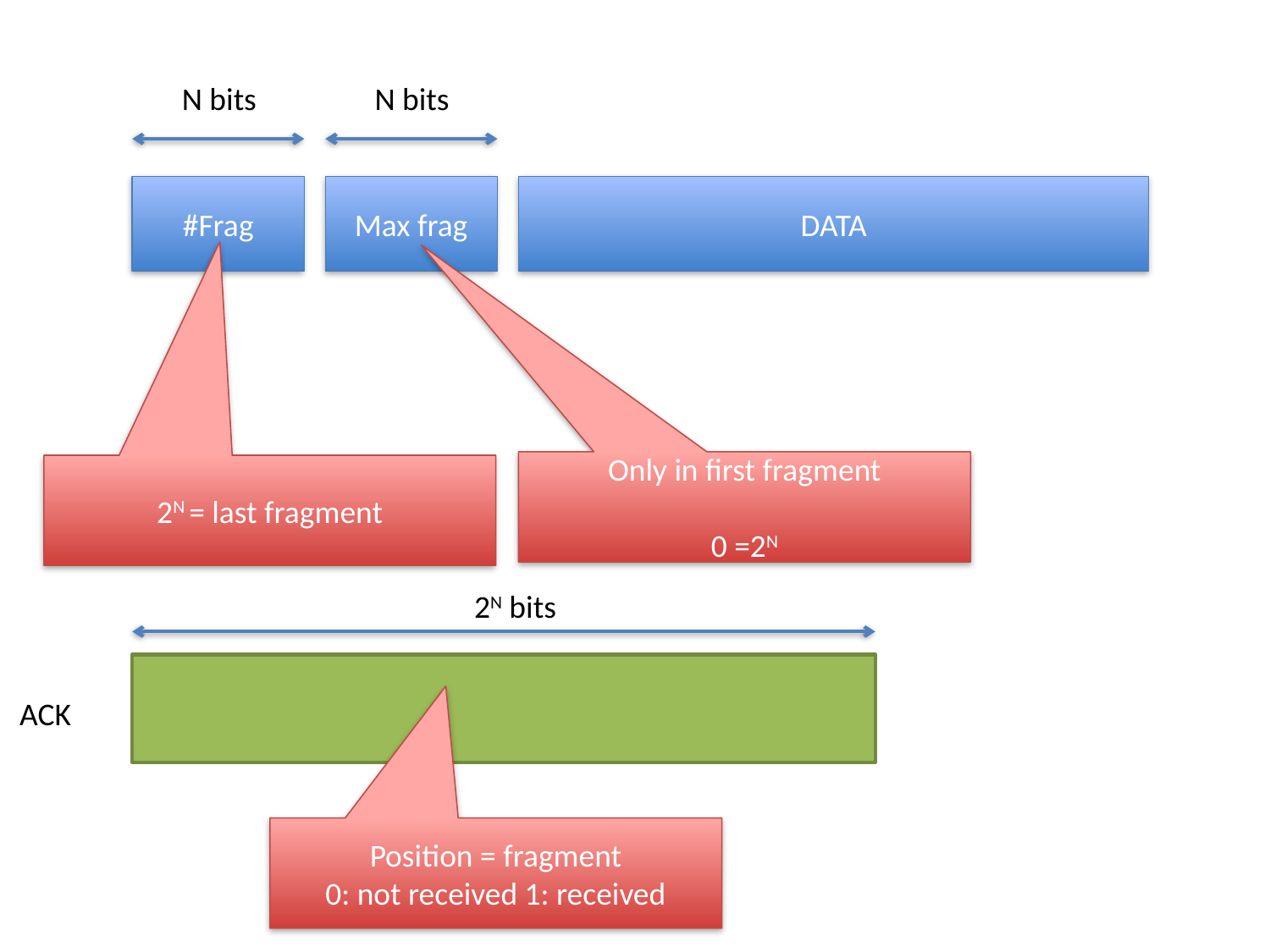

N bits
N bits
#Frag
Max frag
DATA
Only in first fragment

0 =2N
2N = last fragment
2N bits

ACK
Position = fragment
0: not received 1: received